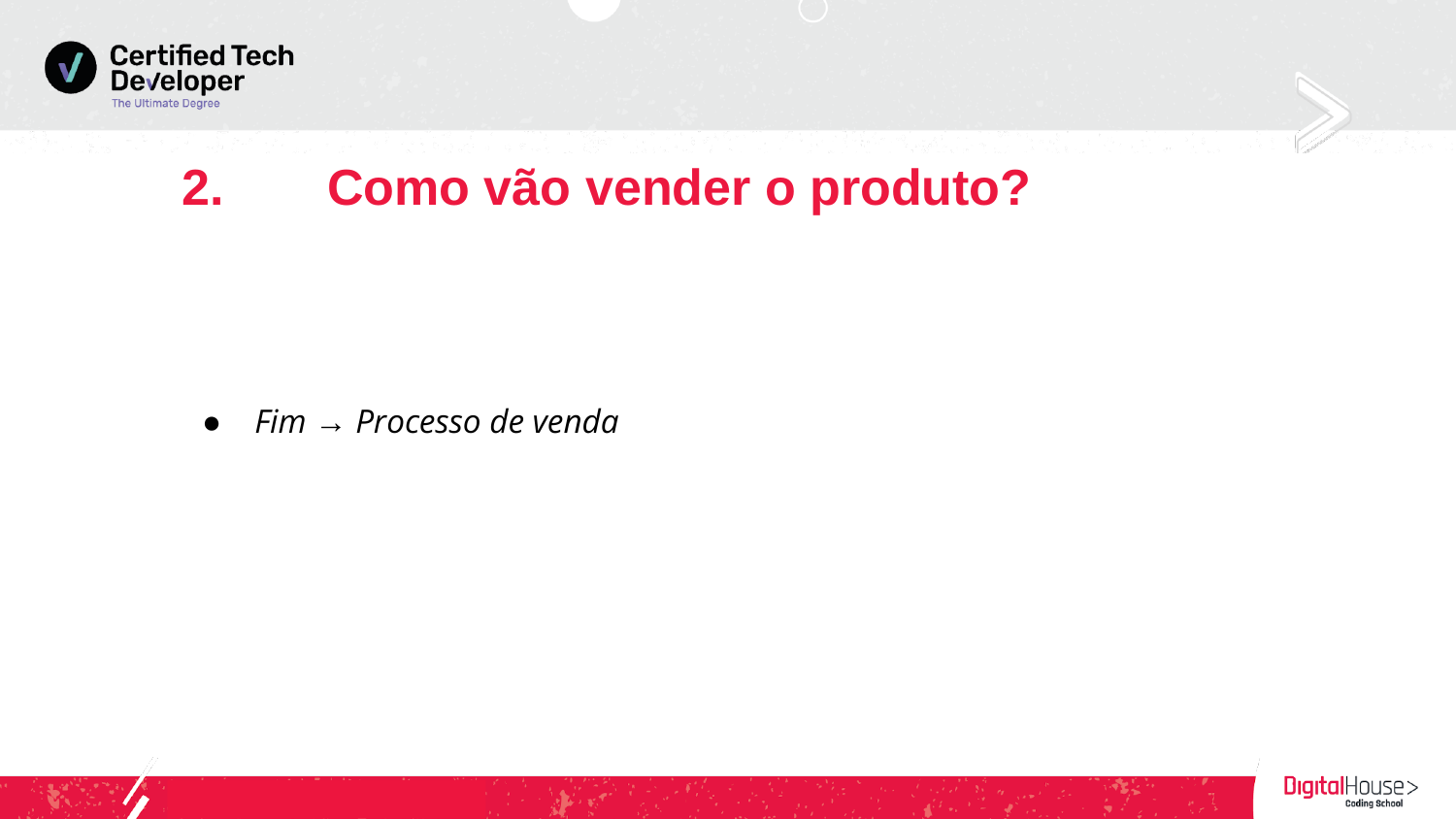

# 2.	Como vão vender o produto?
Fim → Processo de venda